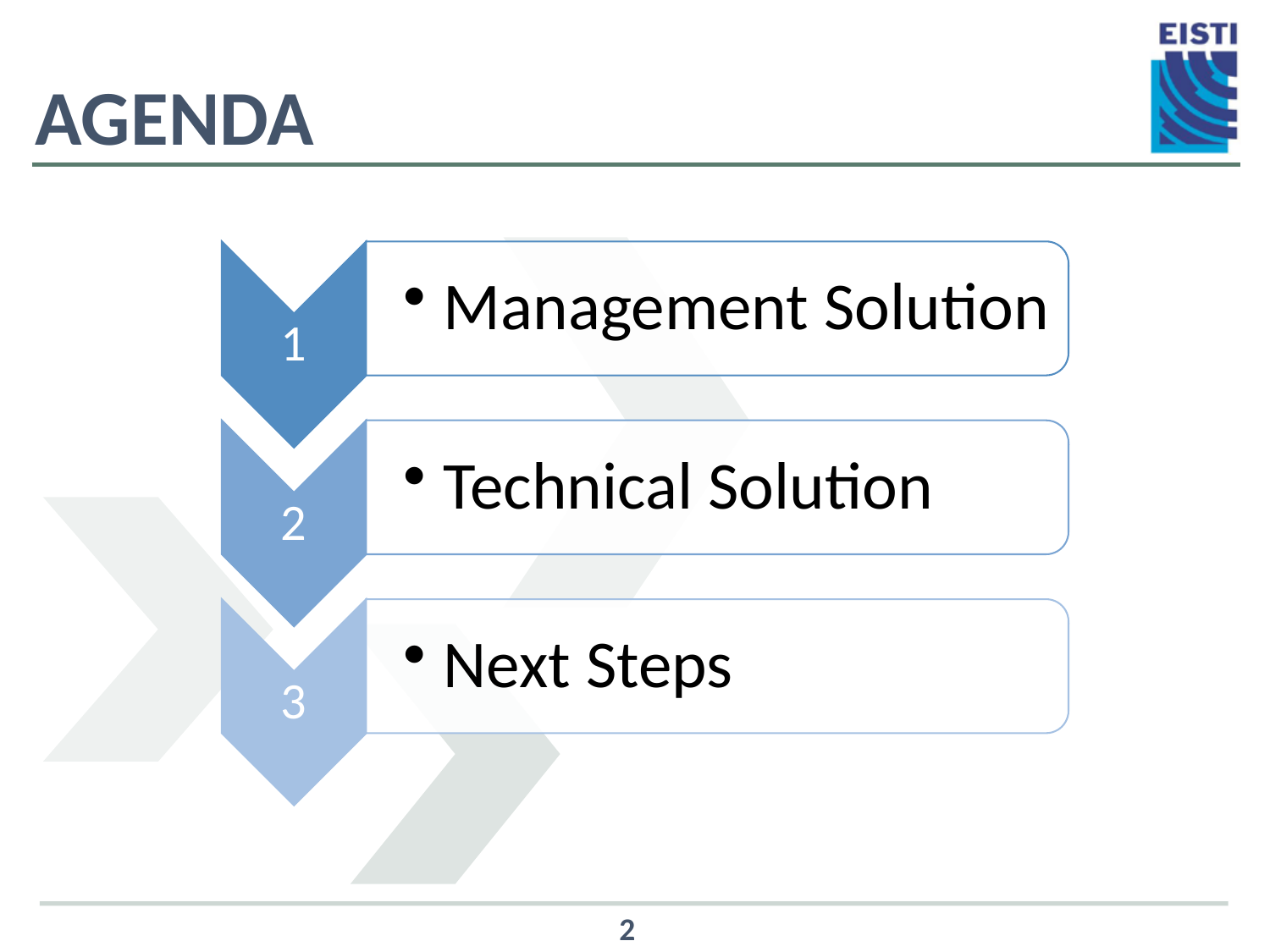

# AGENDA
1
Management Solution
2
Technical Solution
3
Next Steps